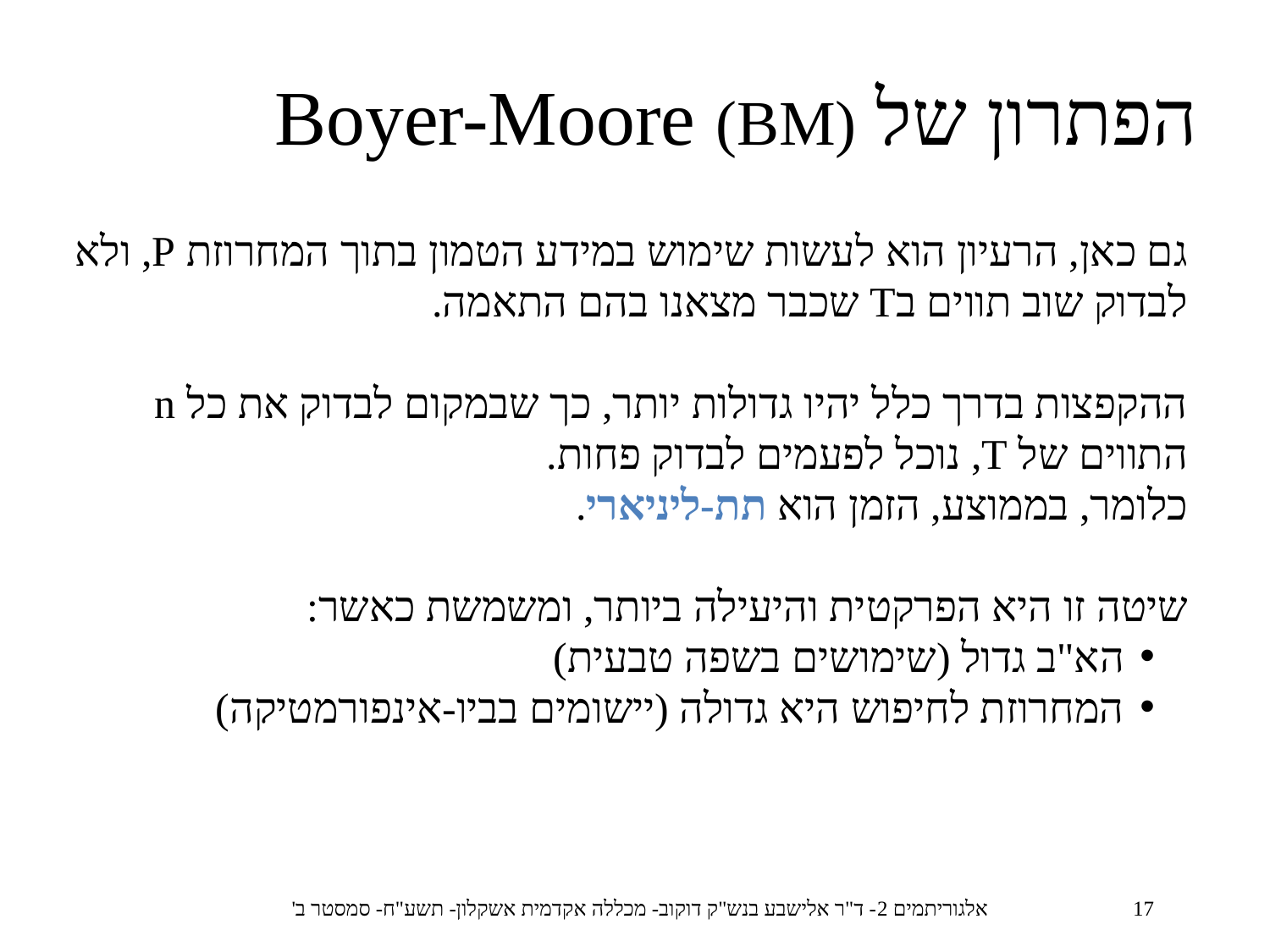

הפתרון של Boyer-Moore (BM)

גם כאן, הרעיון הוא לעשות שימוש במידע הטמון בתוך המחרוזת P, ולא לבדוק שוב תווים בT שכבר מצאנו בהם התאמה.

ההקפצות בדרך כלל יהיו גדולות יותר, כך שבמקום לבדוק את כל n התווים של T, נוכל לפעמים לבדוק פחות.
כלומר, בממוצע, הזמן הוא תת-ליניארי.

שיטה זו היא הפרקטית והיעילה ביותר, ומשמשת כאשר:
הא"ב גדול (שימושים בשפה טבעית)
המחרוזת לחיפוש היא גדולה (יישומים בביו-אינפורמטיקה)
אלגוריתמים 2- ד"ר אלישבע בנש"ק דוקוב- מכללה אקדמית אשקלון- תשע"ח- סמסטר ב'
17